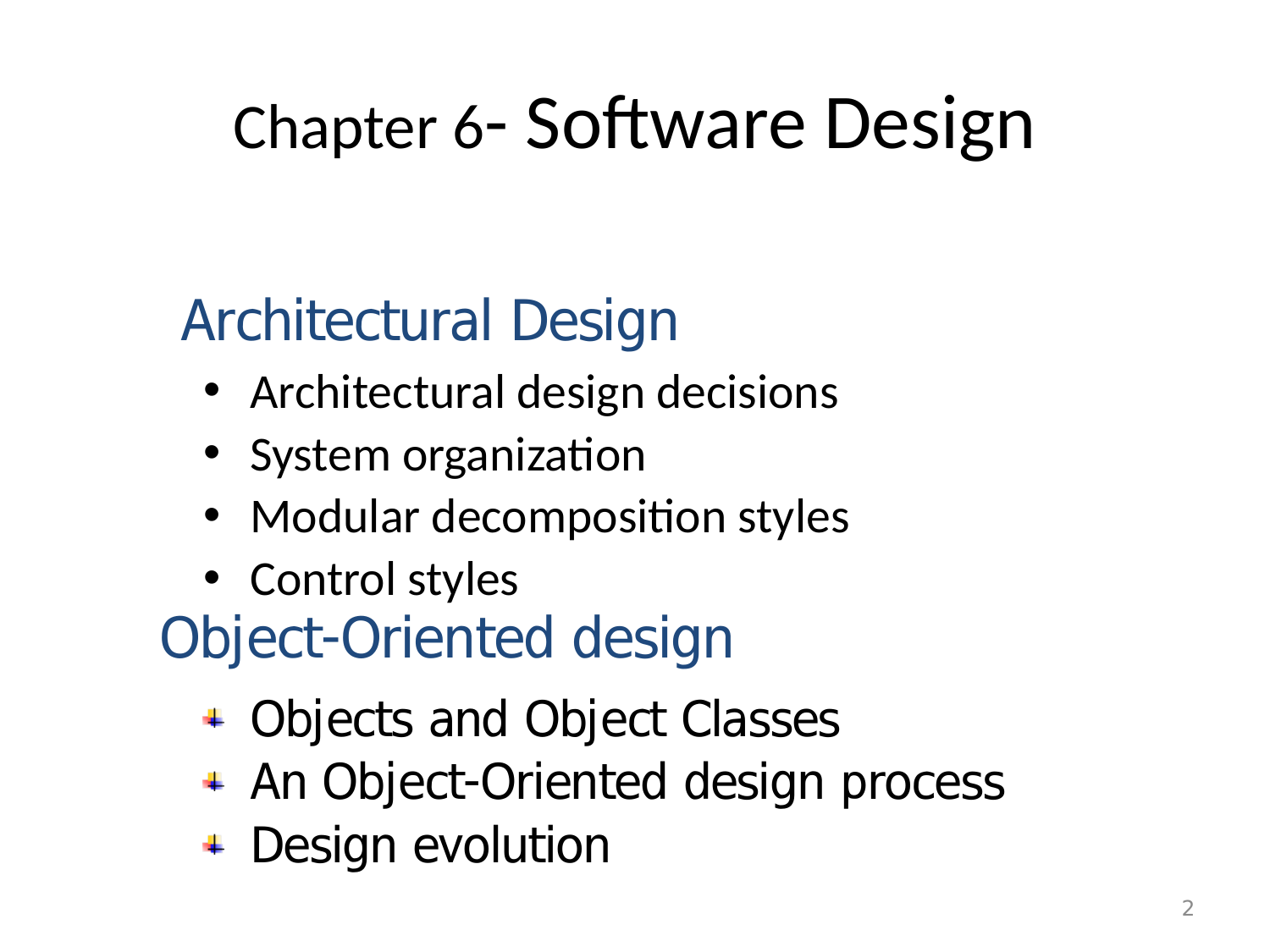

# Chapter 6- Software Design
Architectural Design
Architectural design decisions
System organization
Modular decomposition styles
Control styles
Object-Oriented design
Objects and Object Classes
An Object-Oriented design process
Design evolution

2